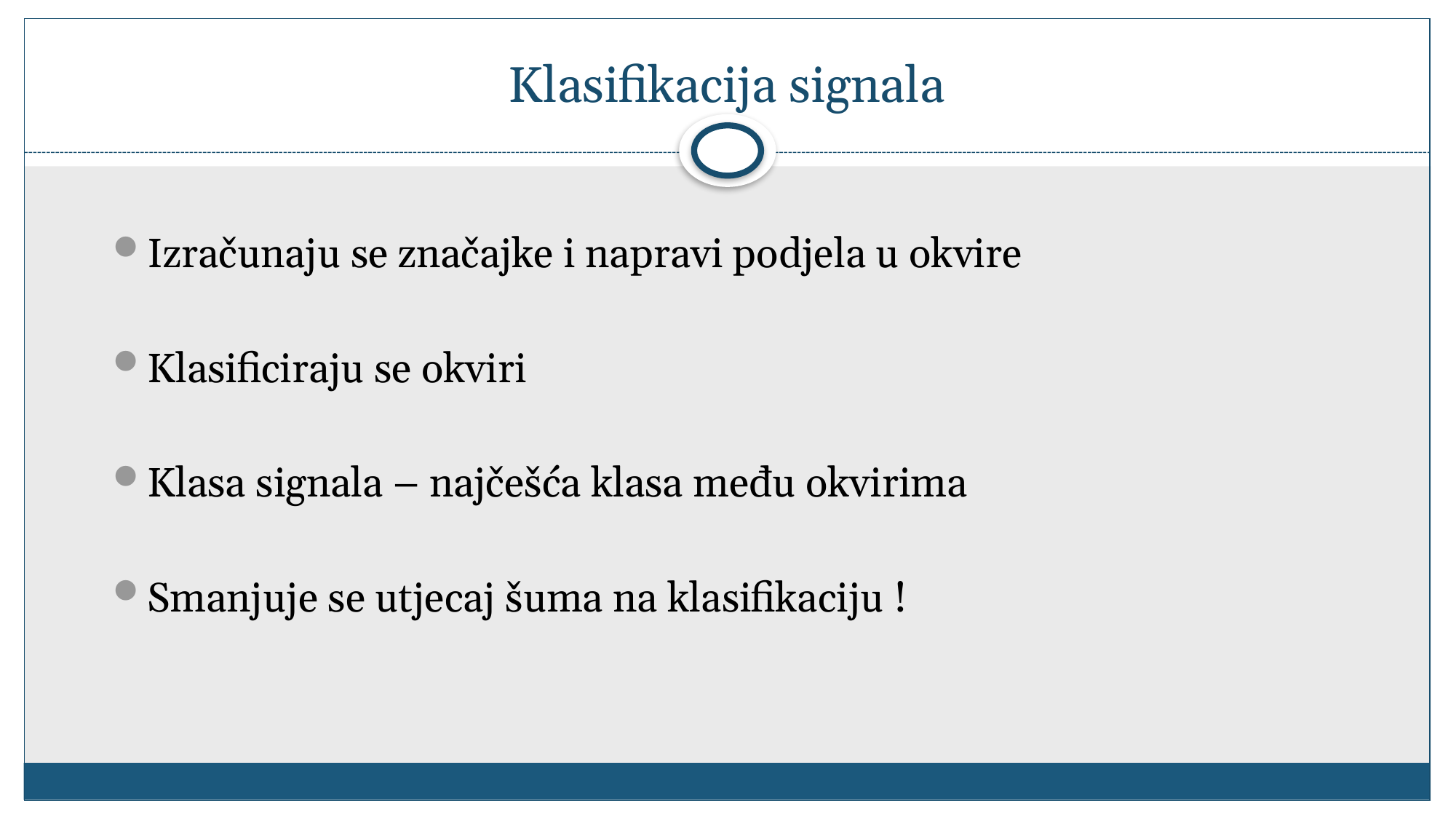

# Klasifikacija signala
Izračunaju se značajke i napravi podjela u okvire

Klasificiraju se okviri

Klasa signala – najčešća klasa među okvirima

Smanjuje se utjecaj šuma na klasifikaciju !